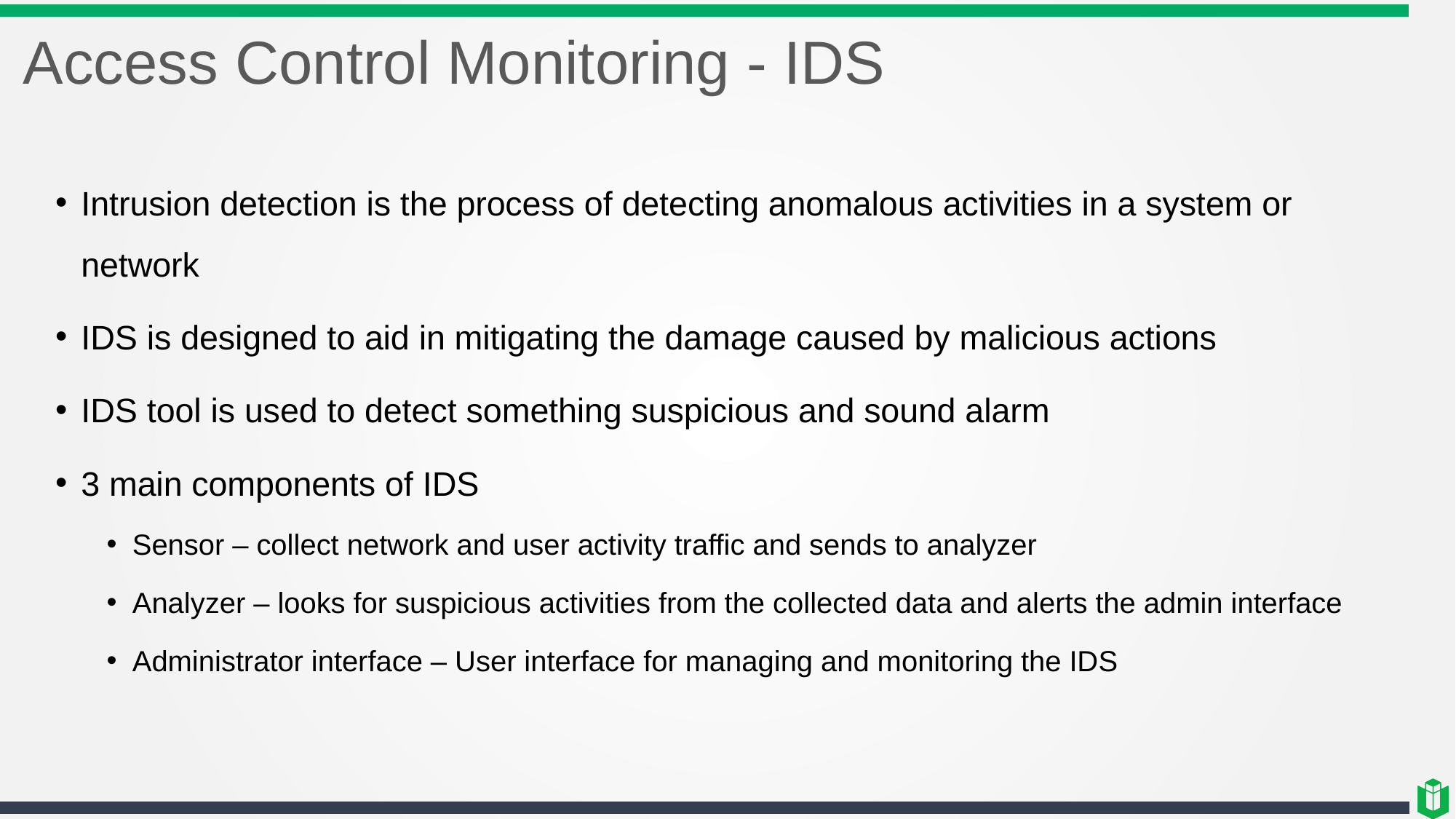

# Access Control Monitoring - IDS

Intrusion detection is the process of detecting anomalous activities in a system or network
IDS is designed to aid in mitigating the damage caused by malicious actions
IDS tool is used to detect something suspicious and sound alarm
3 main components of IDS
Sensor – collect network and user activity traffic and sends to analyzer
Analyzer – looks for suspicious activities from the collected data and alerts the admin interface
Administrator interface – User interface for managing and monitoring the IDS